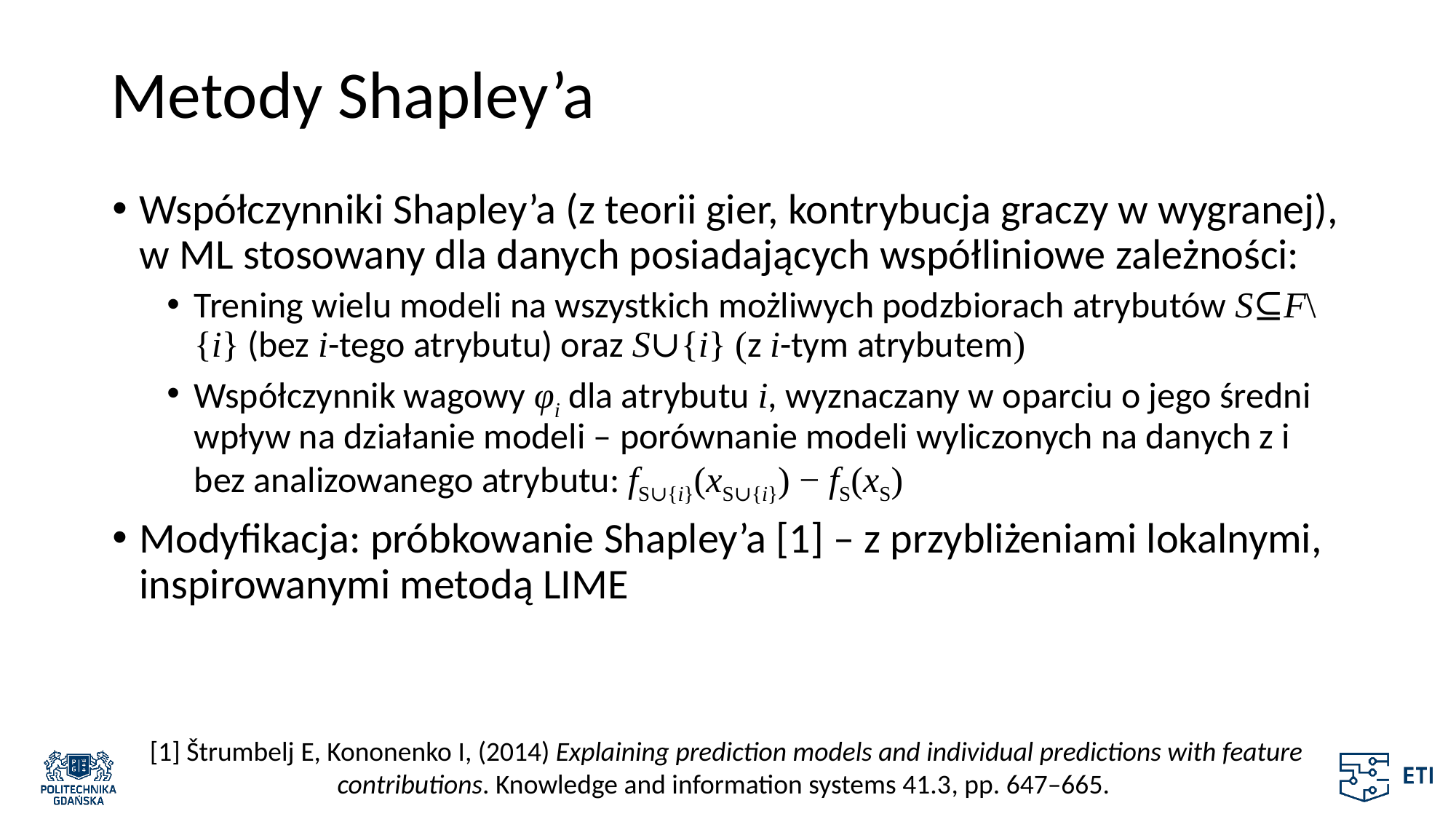

# Metody Shapley’a
Współczynniki Shapley’a (z teorii gier, kontrybucja graczy w wygranej), w ML stosowany dla danych posiadających współliniowe zależności:
Trening wielu modeli na wszystkich możliwych podzbiorach atrybutów S⊆F\{i} (bez i-tego atrybutu) oraz S∪{i} (z i-tym atrybutem)
Współczynnik wagowy φi dla atrybutu i, wyznaczany w oparciu o jego średni wpływ na działanie modeli – porównanie modeli wyliczonych na danych z i bez analizowanego atrybutu: fS∪{i}(xS∪{i}) − fS(xS)
Modyfikacja: próbkowanie Shapley’a [1] – z przybliżeniami lokalnymi, inspirowanymi metodą LIME

[1] Štrumbelj E, Kononenko I, (2014) Explaining prediction models and individual predictions with feature contributions. Knowledge and information systems 41.3, pp. 647–665.